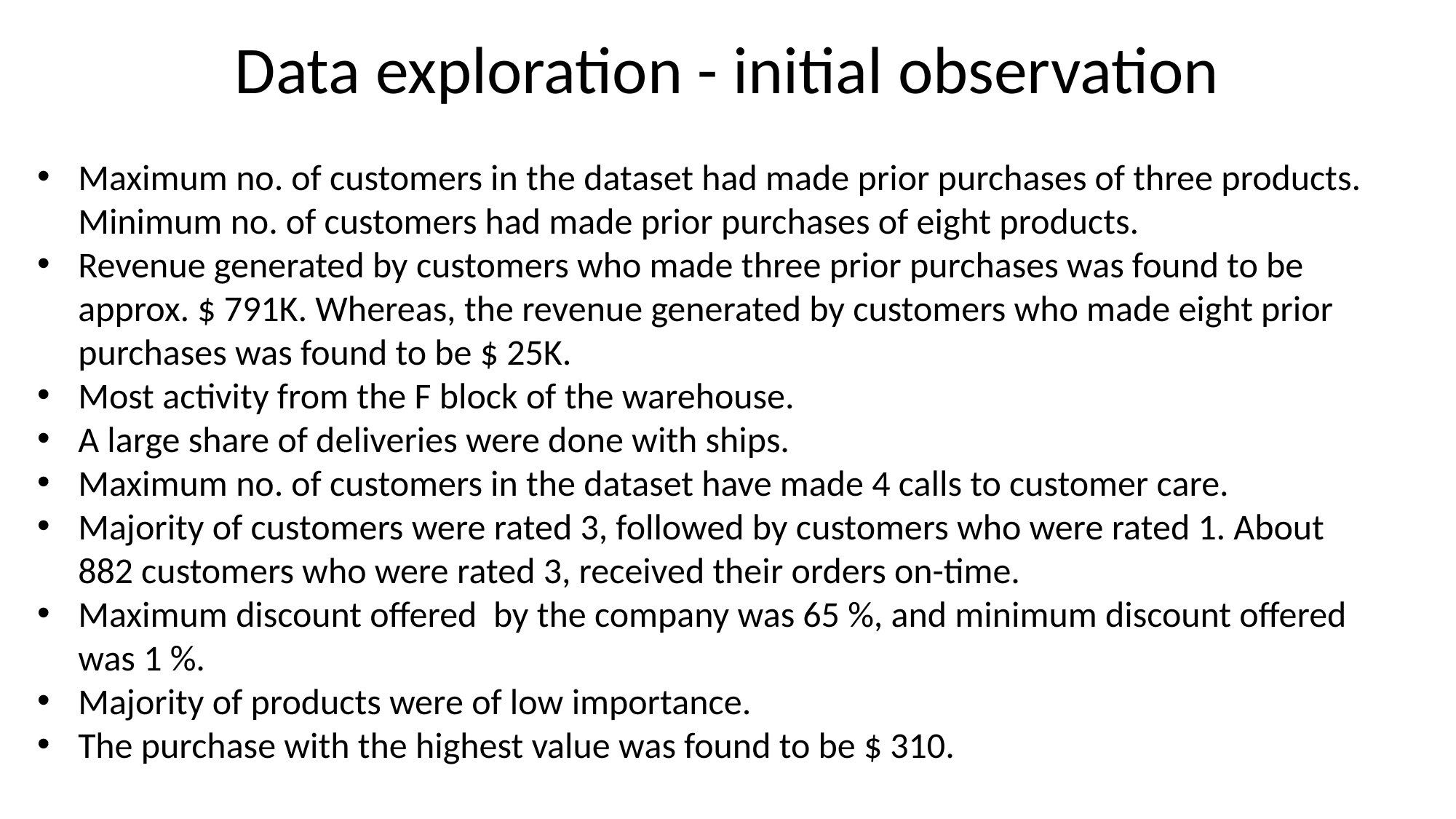

Data exploration - initial observation
Maximum no. of customers in the dataset had made prior purchases of three products. Minimum no. of customers had made prior purchases of eight products.
Revenue generated by customers who made three prior purchases was found to be approx. $ 791K. Whereas, the revenue generated by customers who made eight prior purchases was found to be $ 25K.
Most activity from the F block of the warehouse.
A large share of deliveries were done with ships.
Maximum no. of customers in the dataset have made 4 calls to customer care.
Majority of customers were rated 3, followed by customers who were rated 1. About 882 customers who were rated 3, received their orders on-time.
Maximum discount offered  by the company was 65 %, and minimum discount offered was 1 %.
Majority of products were of low importance.
The purchase with the highest value was found to be $ 310.